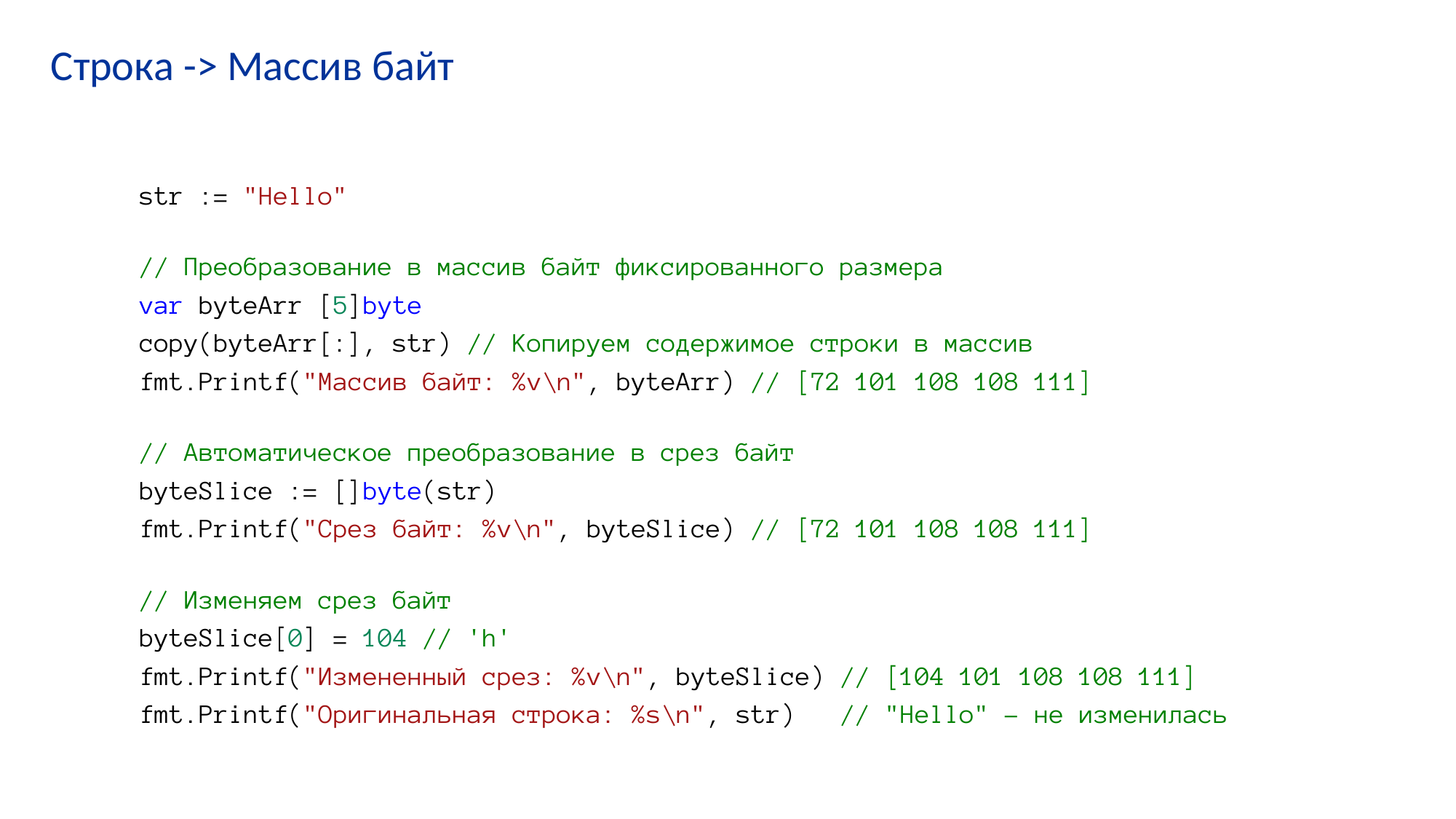

# Строка -> Массив байт
str := "Hello"
// Преобразование в массив байт фиксированного размера
var byteArr [5]byte
copy(byteArr[:], str) // Копируем содержимое строки в массив
fmt.Printf("Массив байт: %v\n", byteArr) // [72 101 108 108 111]
// Автоматическое преобразование в срез байт
byteSlice := []byte(str)
fmt.Printf("Срез байт: %v\n", byteSlice) // [72 101 108 108 111]
// Изменяем срез байт
byteSlice[0] = 104 // 'h'
fmt.Printf("Измененный срез: %v\n", byteSlice) // [104 101 108 108 111]
fmt.Printf("Оригинальная строка: %s\n", str)   // "Hello" - не изменилась